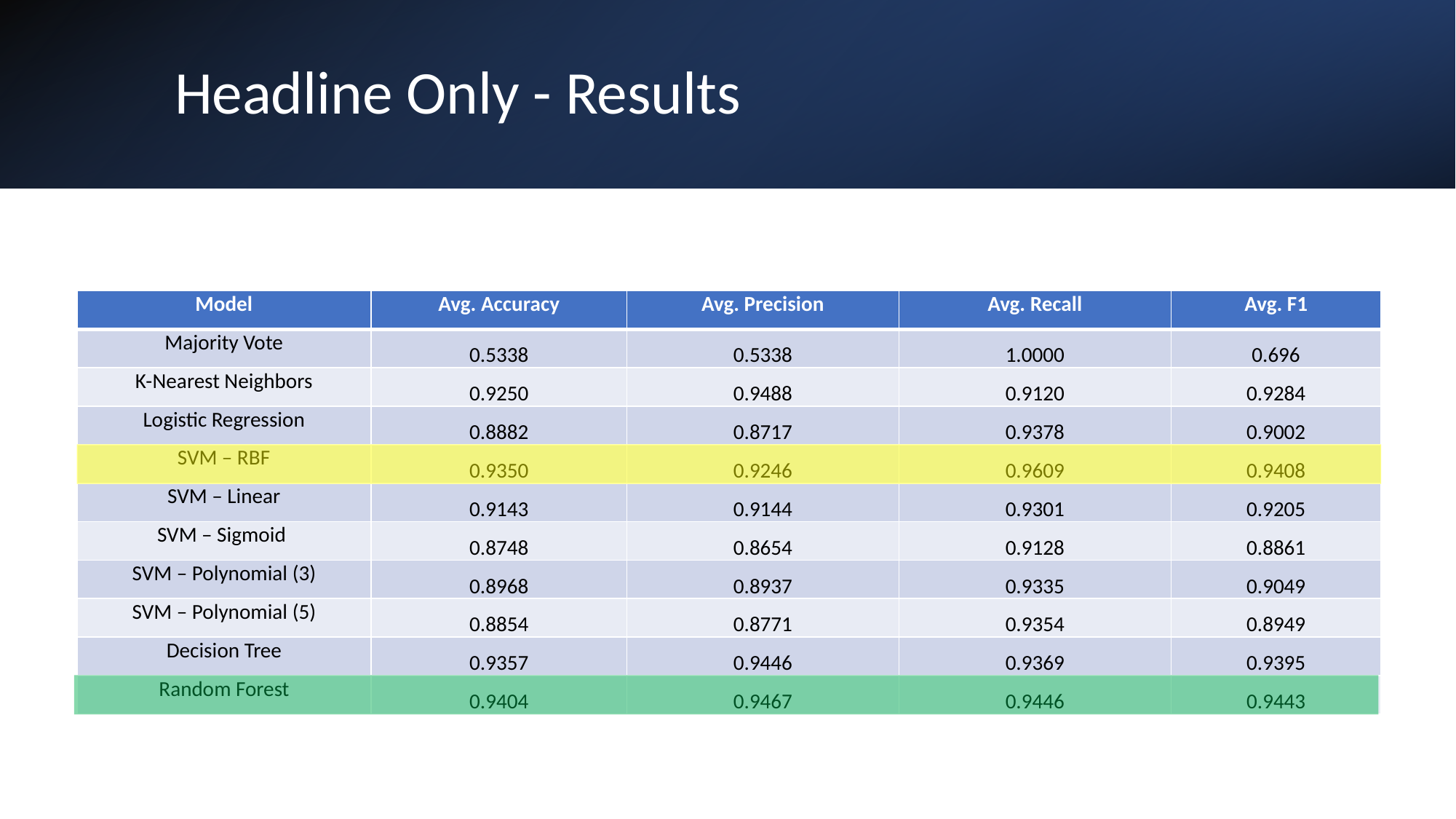

# Headline Only - Results
| Model | Avg. Accuracy | Avg. Precision | Avg. Recall | Avg. F1 |
| --- | --- | --- | --- | --- |
| Majority Vote | 0.5338 | 0.5338 | 1.0000 | 0.696 |
| K-Nearest Neighbors | 0.9250 | 0.9488 | 0.9120 | 0.9284 |
| Logistic Regression | 0.8882 | 0.8717 | 0.9378 | 0.9002 |
| SVM – RBF | 0.9350 | 0.9246 | 0.9609 | 0.9408 |
| SVM – Linear | 0.9143 | 0.9144 | 0.9301 | 0.9205 |
| SVM – Sigmoid | 0.8748 | 0.8654 | 0.9128 | 0.8861 |
| SVM – Polynomial (3) | 0.8968 | 0.8937 | 0.9335 | 0.9049 |
| SVM – Polynomial (5) | 0.8854 | 0.8771 | 0.9354 | 0.8949 |
| Decision Tree | 0.9357 | 0.9446 | 0.9369 | 0.9395 |
| Random Forest | 0.9404 | 0.9467 | 0.9446 | 0.9443 |

12